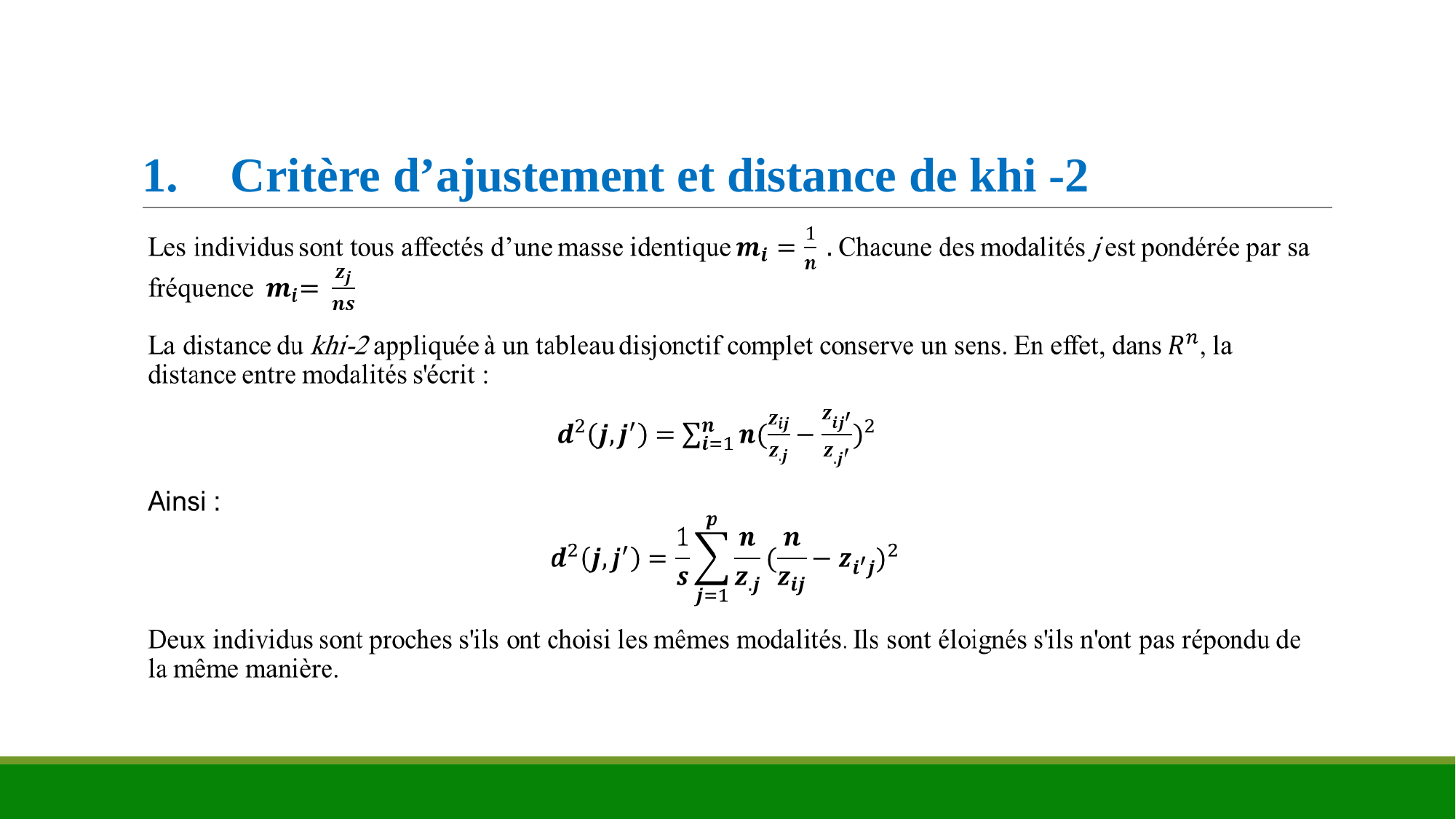

# Critère d’ajustement et distance de khi -2